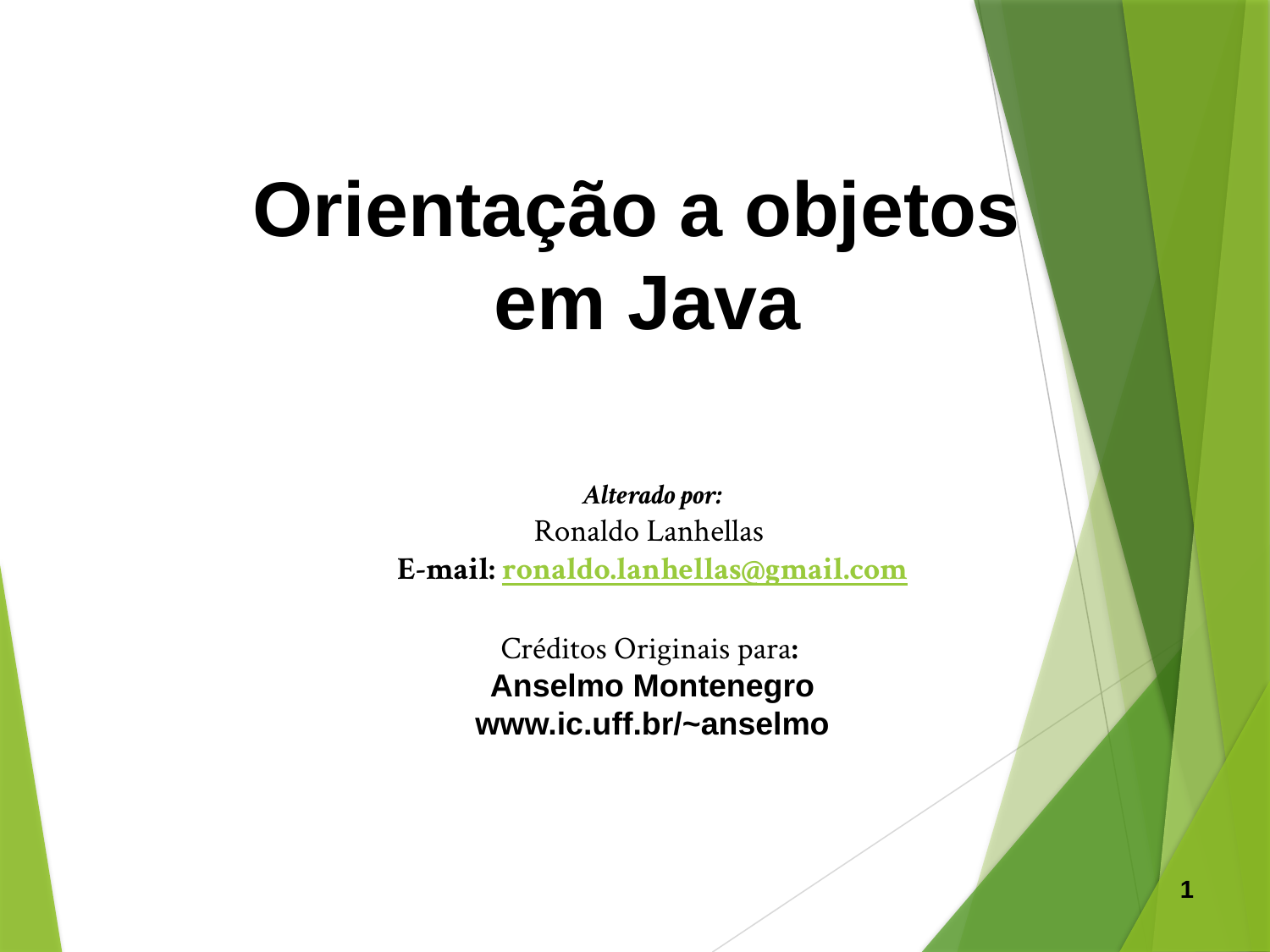

Orientação a objetos
em Java
Alterado por:
Ronaldo Lanhellas
E-mail: ronaldo.lanhellas@gmail.com

Créditos Originais para:
Anselmo Montenegro
www.ic.uff.br/~anselmo
1